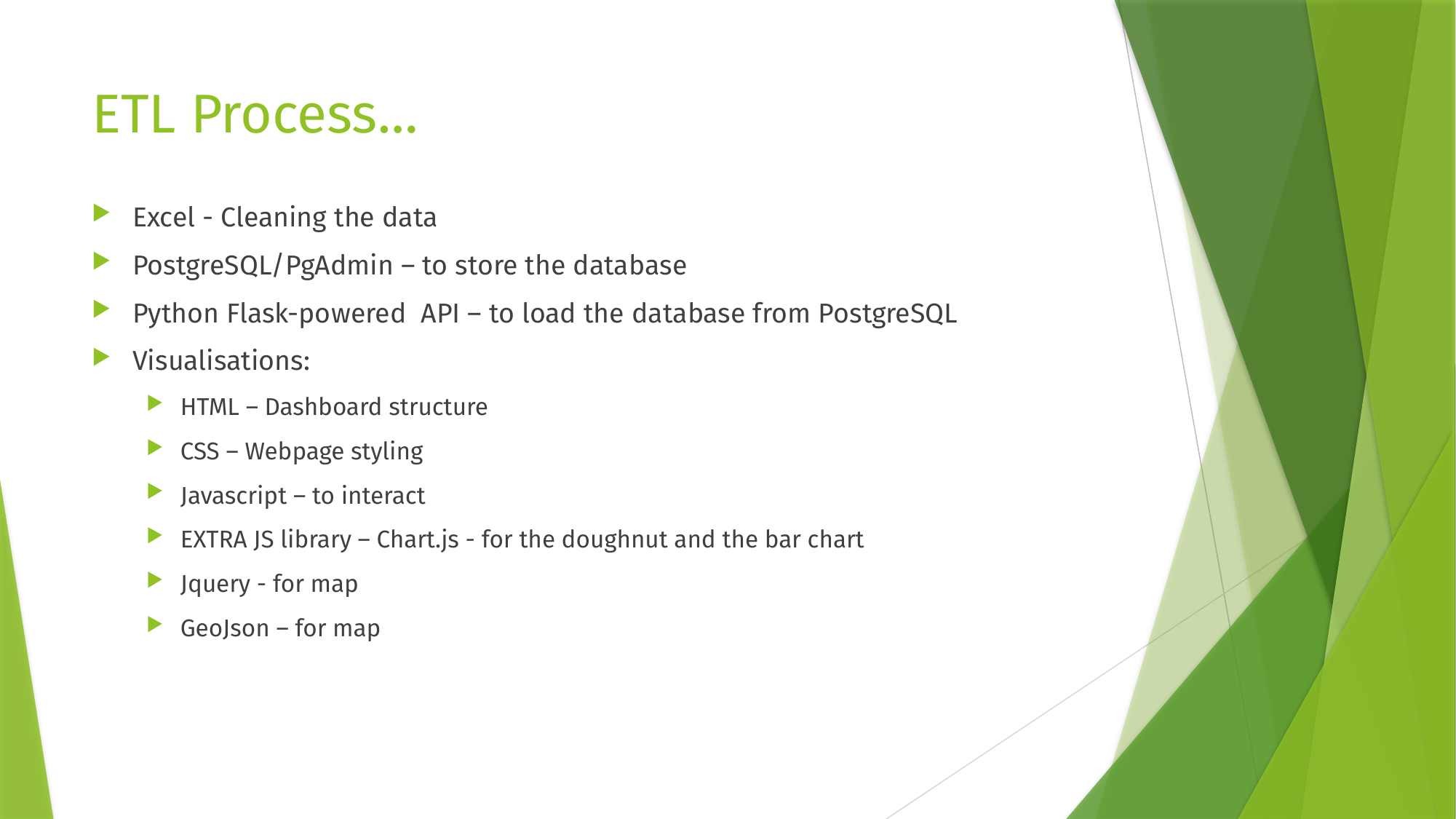

# ETL Process…
Excel - Cleaning the data
PostgreSQL/PgAdmin – to store the database
Python Flask-powered  API – to load the database from PostgreSQL
Visualisations:
HTML – Dashboard structure
CSS – Webpage styling
Javascript – to interact
EXTRA JS library – Chart.js - for the doughnut and the bar chart
Jquery - for map
GeoJson – for map